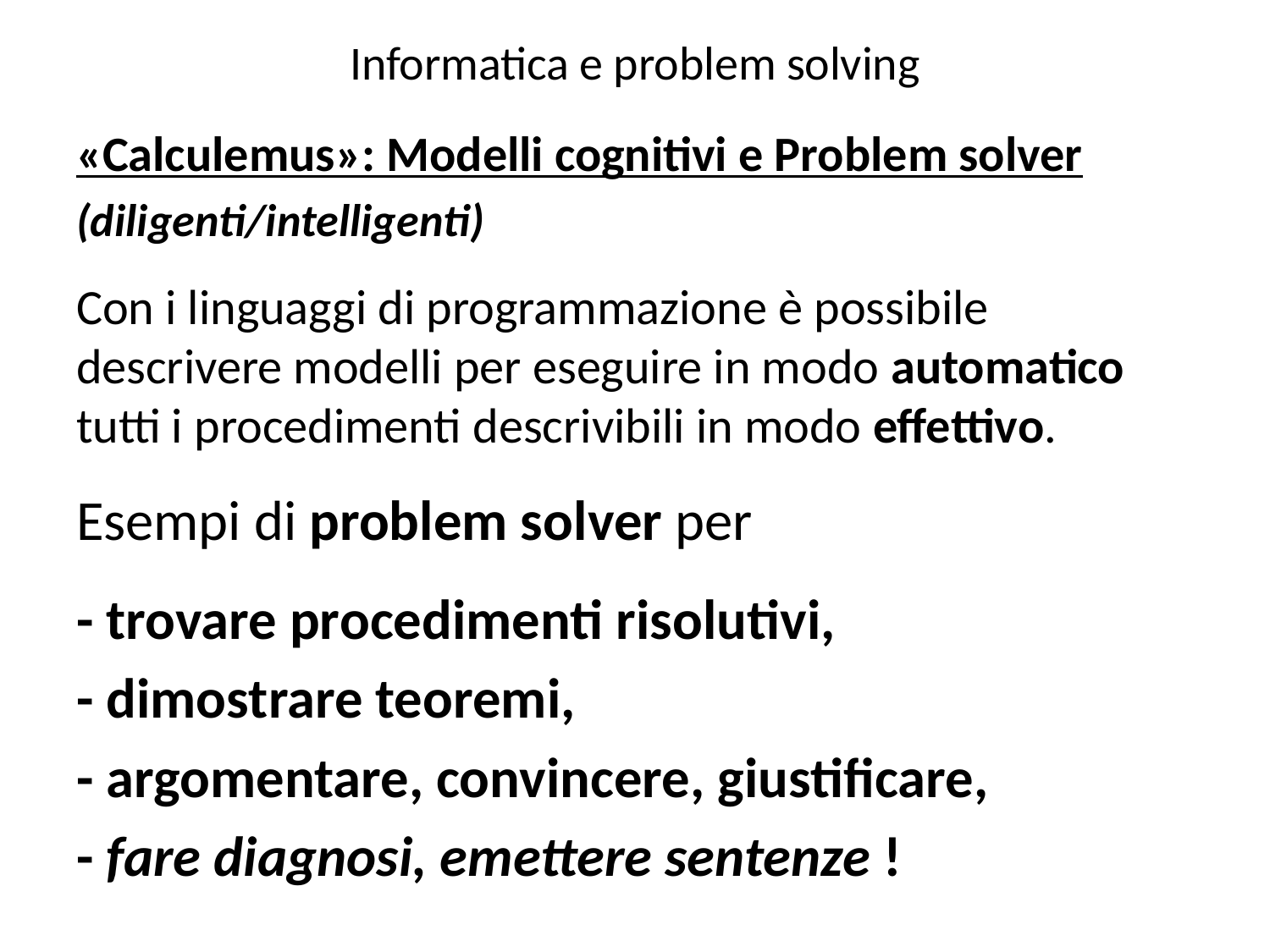

# Informatica e problem solving
«Calculemus»: Modelli cognitivi e Problem solver
(diligenti/intelligenti)

Con i linguaggi di programmazione è possibile descrivere modelli per eseguire in modo automatico tutti i procedimenti descrivibili in modo effettivo.

Esempi di problem solver per

- trovare procedimenti risolutivi,
- dimostrare teoremi,
- argomentare, convincere, giustificare,
- fare diagnosi, emettere sentenze !